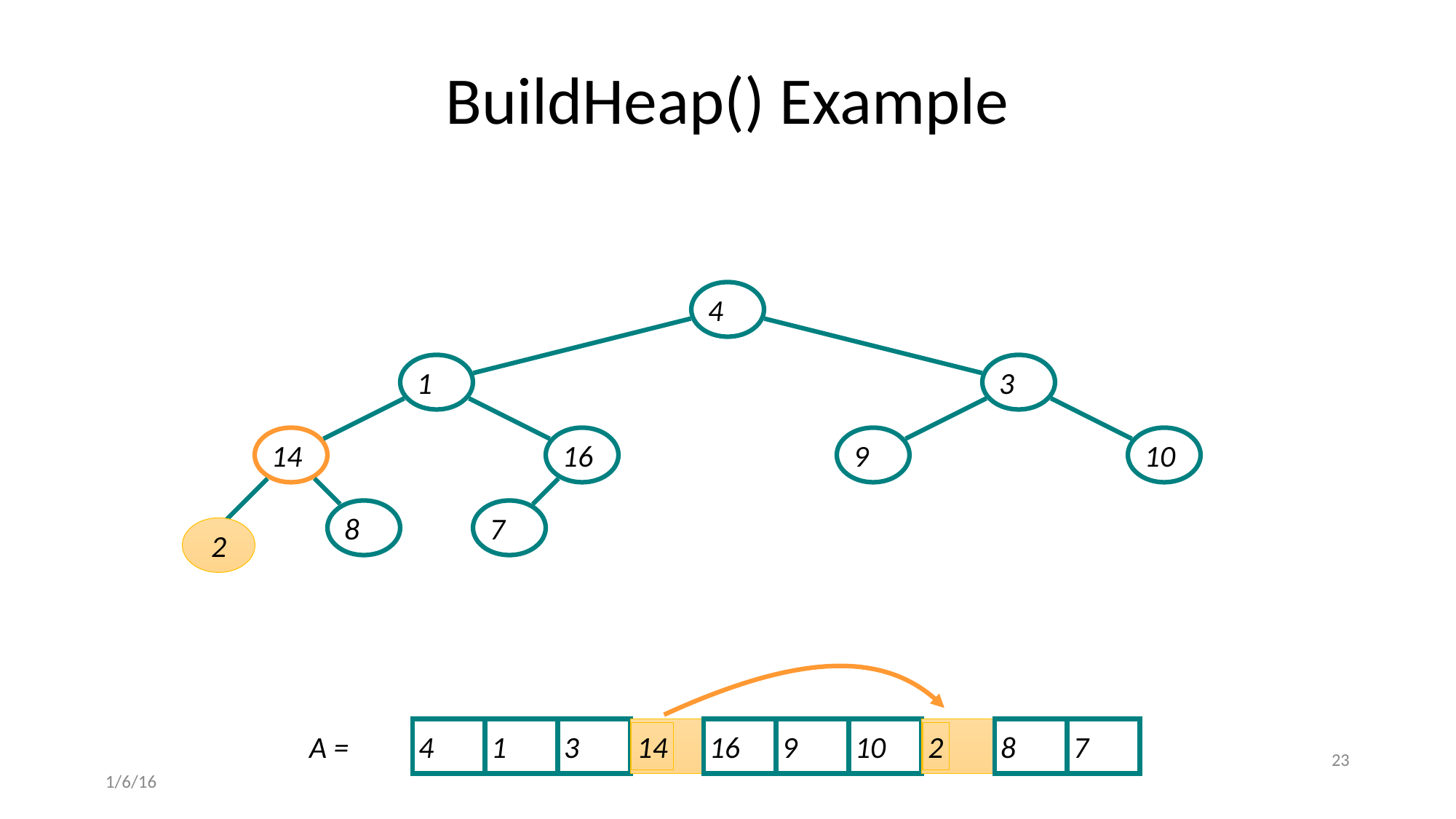

# BuildHeap() Example

4

1

3

14

16

9

10

8

7

2

4

1

3

16

9

10

8

7
14
2
A =
23
1/6/16